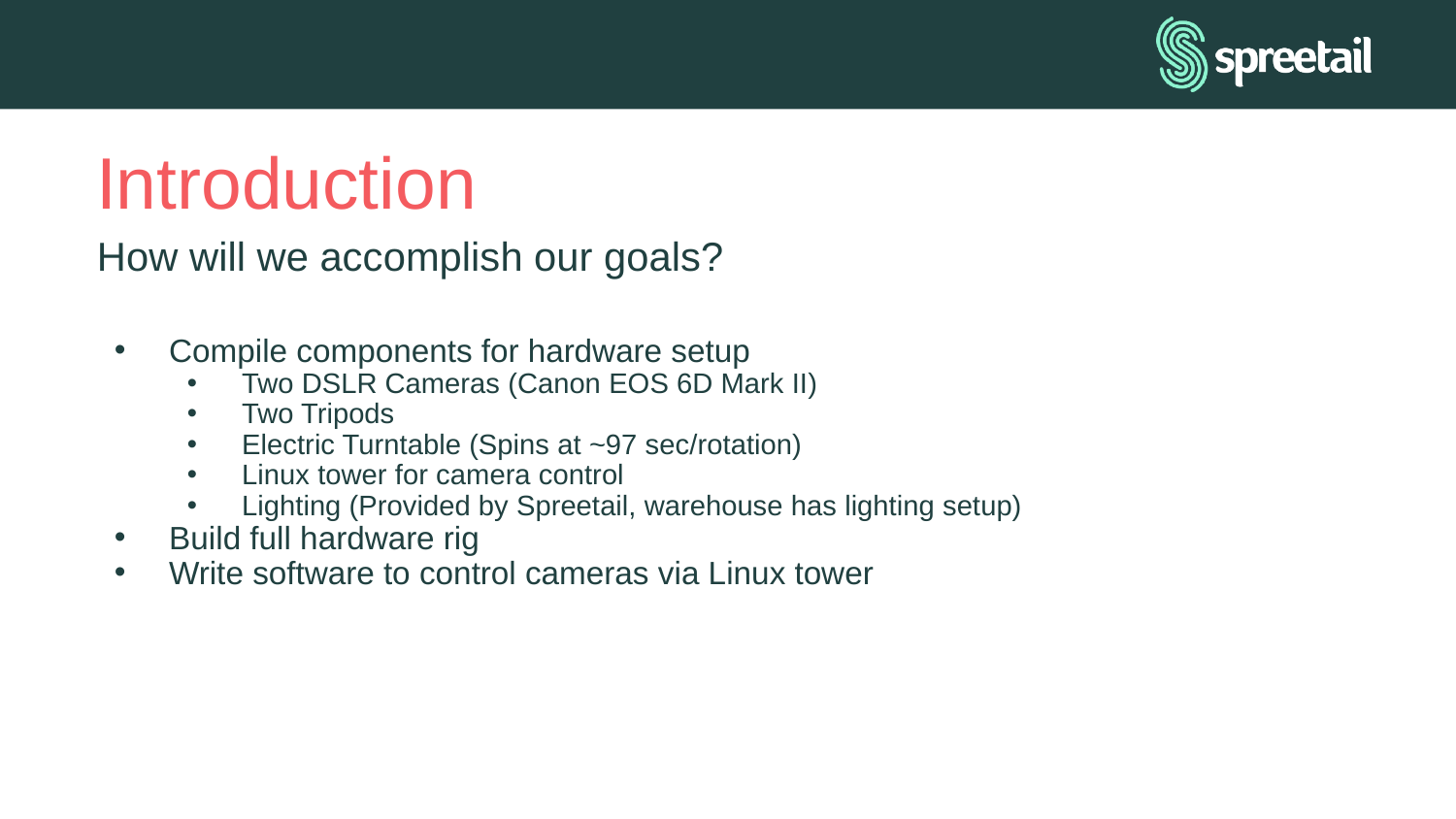

# Introduction
How will we accomplish our goals?
Compile components for hardware setup
Two DSLR Cameras (Canon EOS 6D Mark II)
Two Tripods
Electric Turntable (Spins at ~97 sec/rotation)
Linux tower for camera control
Lighting (Provided by Spreetail, warehouse has lighting setup)
Build full hardware rig
Write software to control cameras via Linux tower